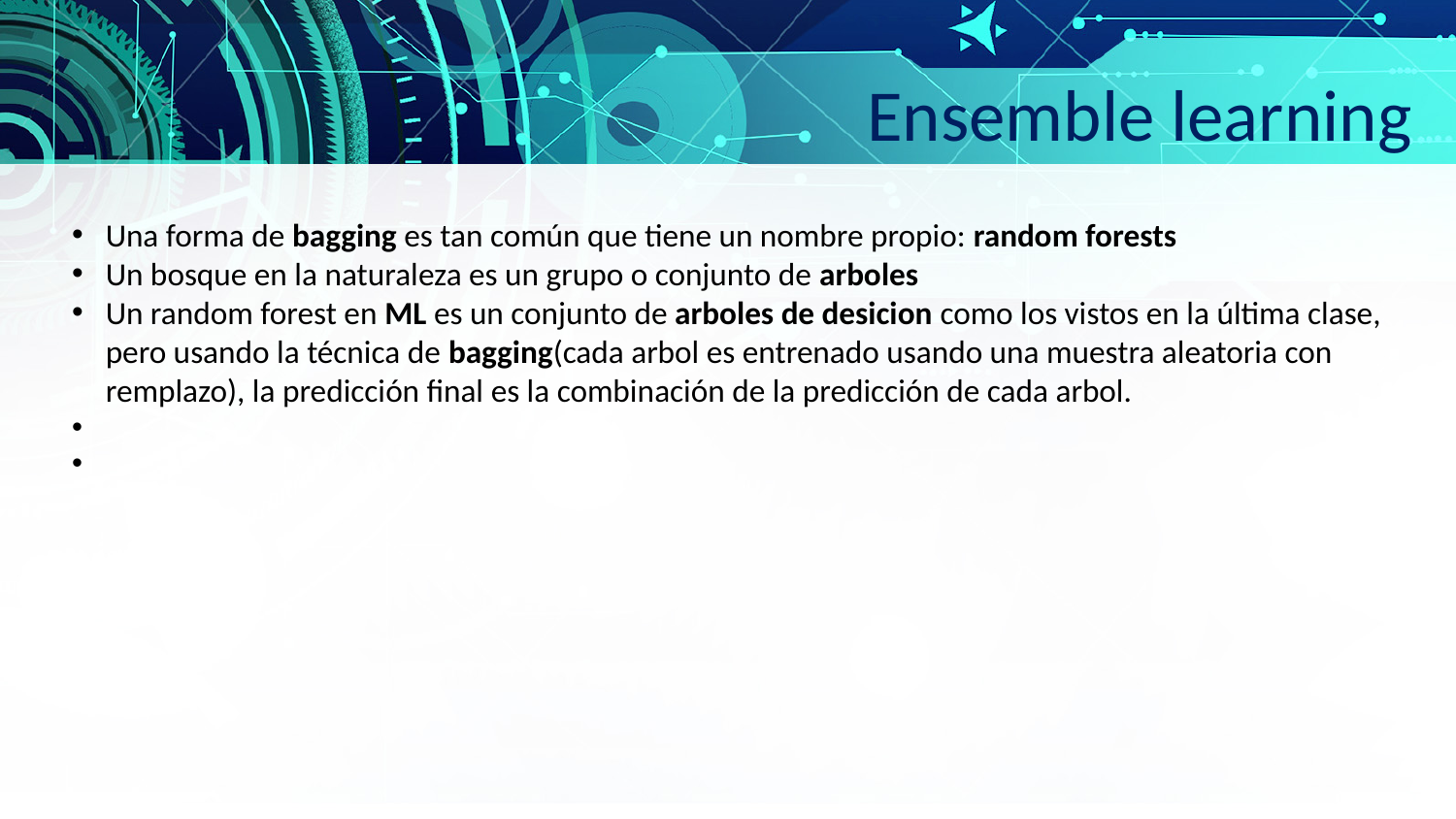

Ensemble learning
Una forma de bagging es tan común que tiene un nombre propio: random forests
Un bosque en la naturaleza es un grupo o conjunto de arboles
Un random forest en ML es un conjunto de arboles de desicion como los vistos en la última clase, pero usando la técnica de bagging(cada arbol es entrenado usando una muestra aleatoria con remplazo), la predicción final es la combinación de la predicción de cada arbol.